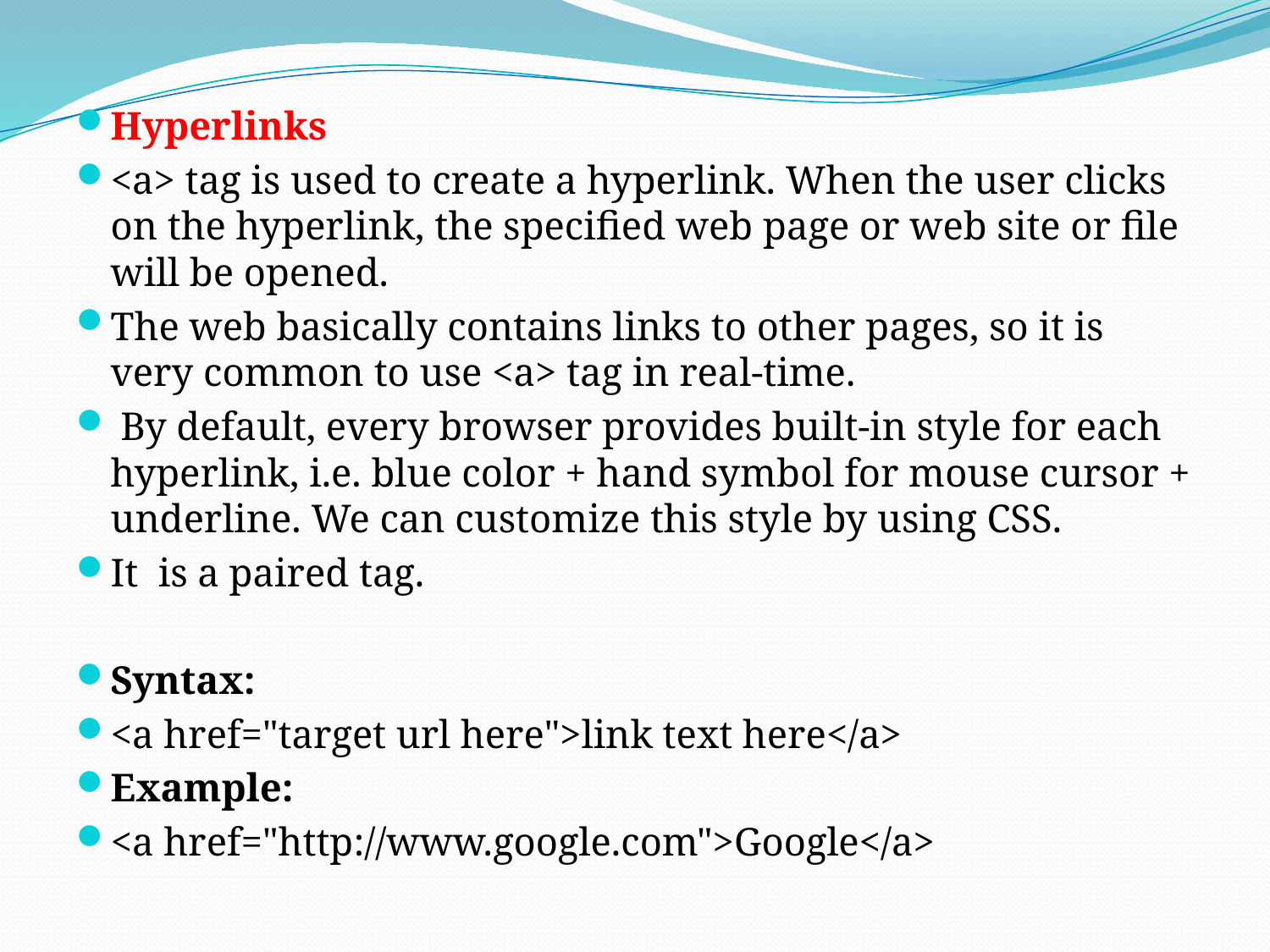

Hyperlinks
<a> tag is used to create a hyperlink. When the user clicks on the hyperlink, the specified web page or web site or file will be opened.
The web basically contains links to other pages, so it is very common to use <a> tag in real-time.
 By default, every browser provides built-in style for each hyperlink, i.e. blue color + hand symbol for mouse cursor + underline. We can customize this style by using CSS.
It  is a paired tag.

Syntax:
<a href="target url here">link text here</a>
Example:
<a href="http://www.google.com">Google</a>